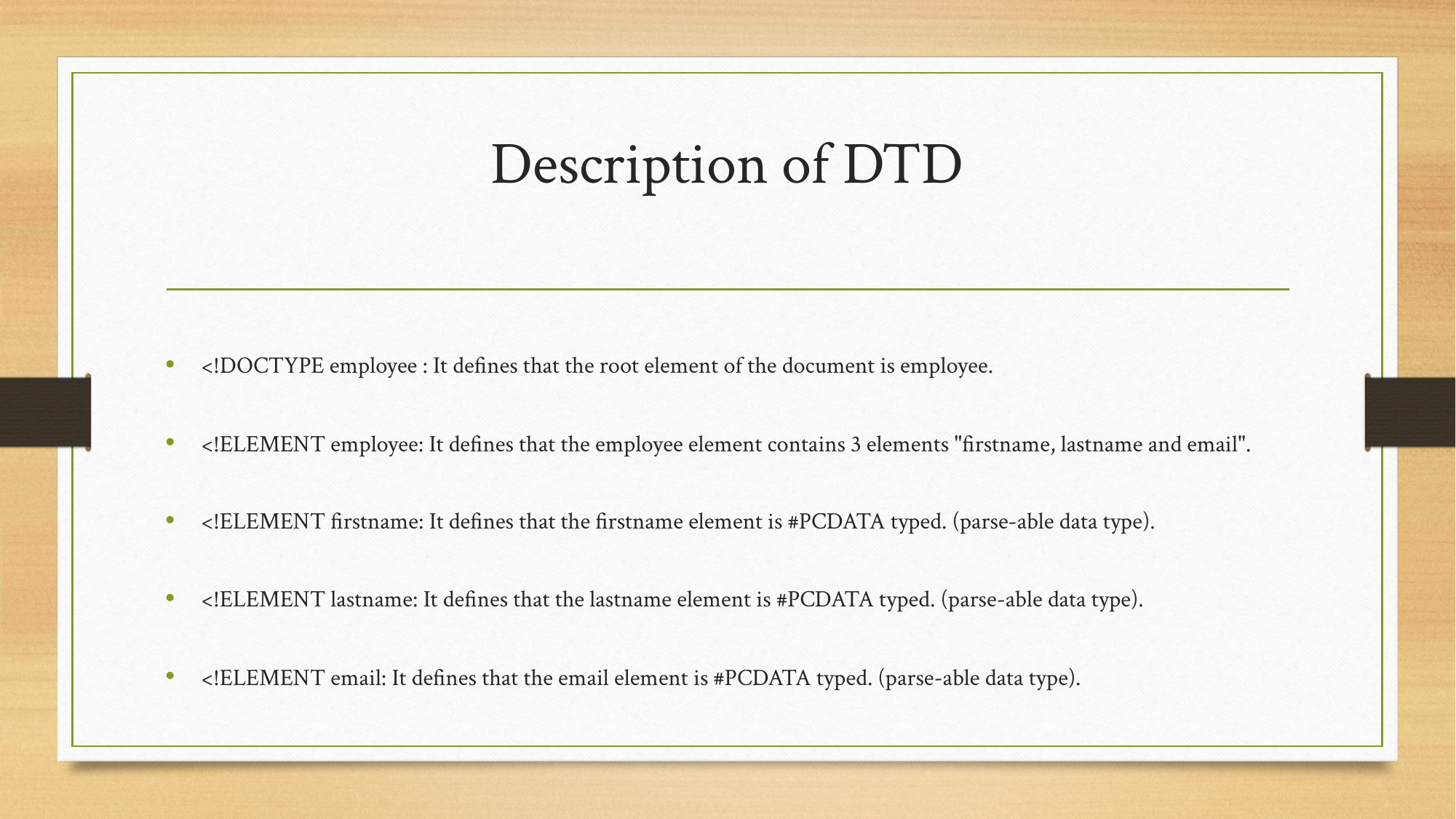

# Description of DTD

<!DOCTYPE employee : It defines that the root element of the document is employee.

<!ELEMENT employee: It defines that the employee element contains 3 elements "firstname, lastname and email".

<!ELEMENT firstname: It defines that the firstname element is #PCDATA typed. (parse-able data type).

<!ELEMENT lastname: It defines that the lastname element is #PCDATA typed. (parse-able data type).

<!ELEMENT email: It defines that the email element is #PCDATA typed. (parse-able data type).